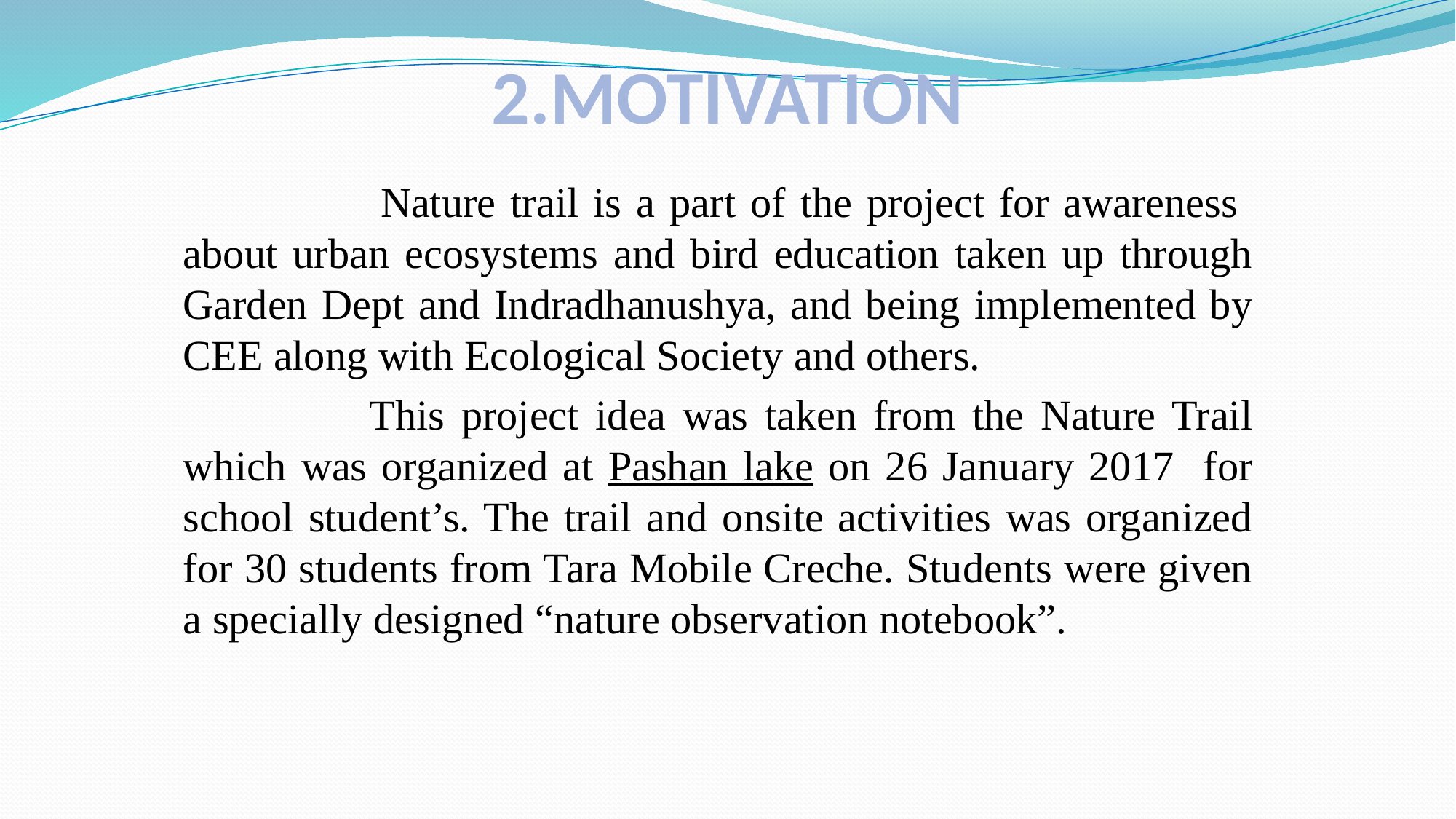

# 2.MOTIVATION
            Nature trail is a part of the project for awareness  about urban ecosystems and bird education taken up through Garden Dept and Indradhanushya, and being implemented by CEE along with Ecological Society and others.
          This project idea was taken from the Nature Trail which was organized at Pashan lake on 26 January 2017  for school student’s. The trail and onsite activities was organized for 30 students from Tara Mobile Creche. Students were given a specially designed “nature observation notebook”.